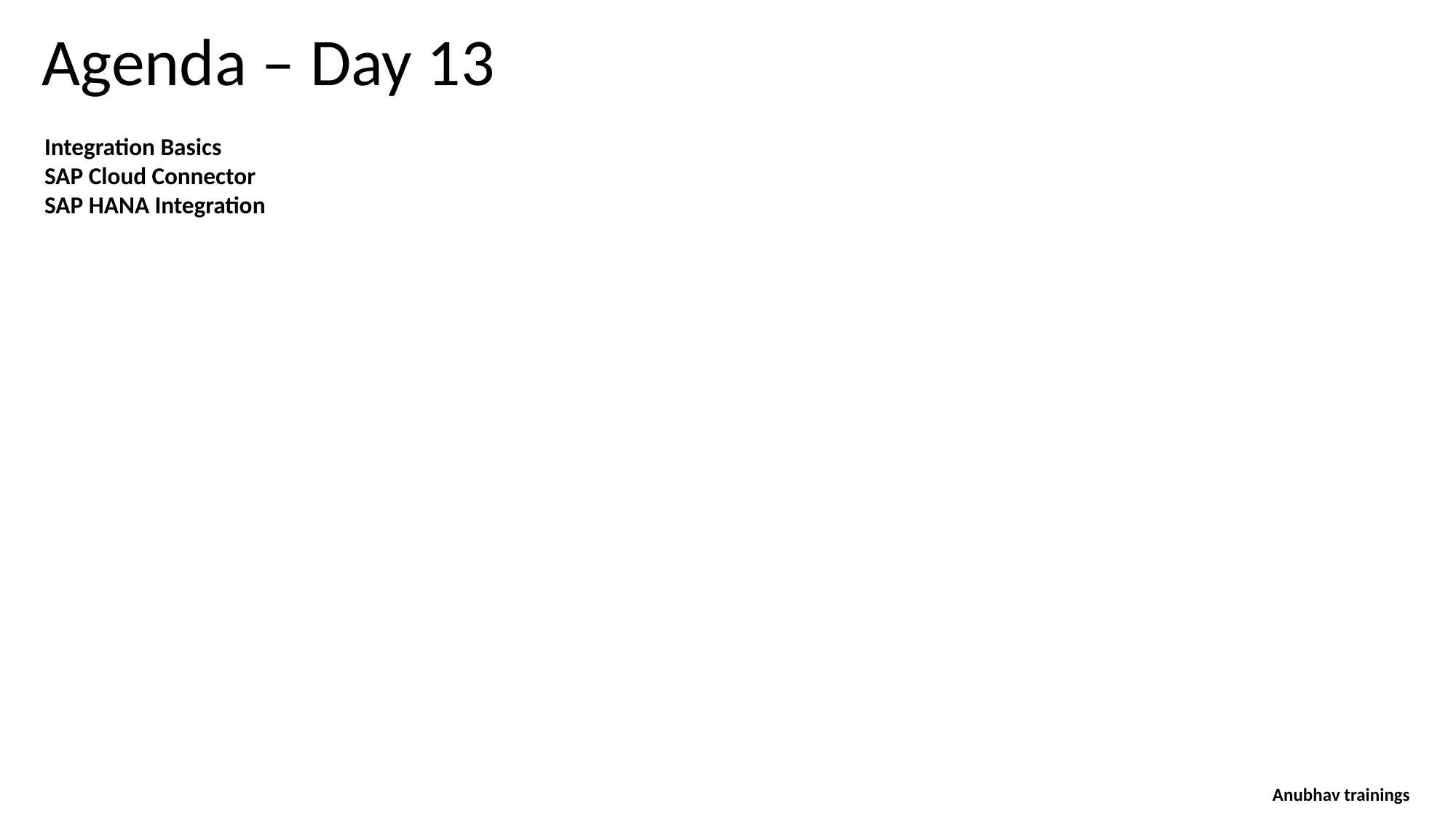

Agenda – Day 13
Integration Basics
SAP Cloud Connector
SAP HANA Integration
Anubhav trainings